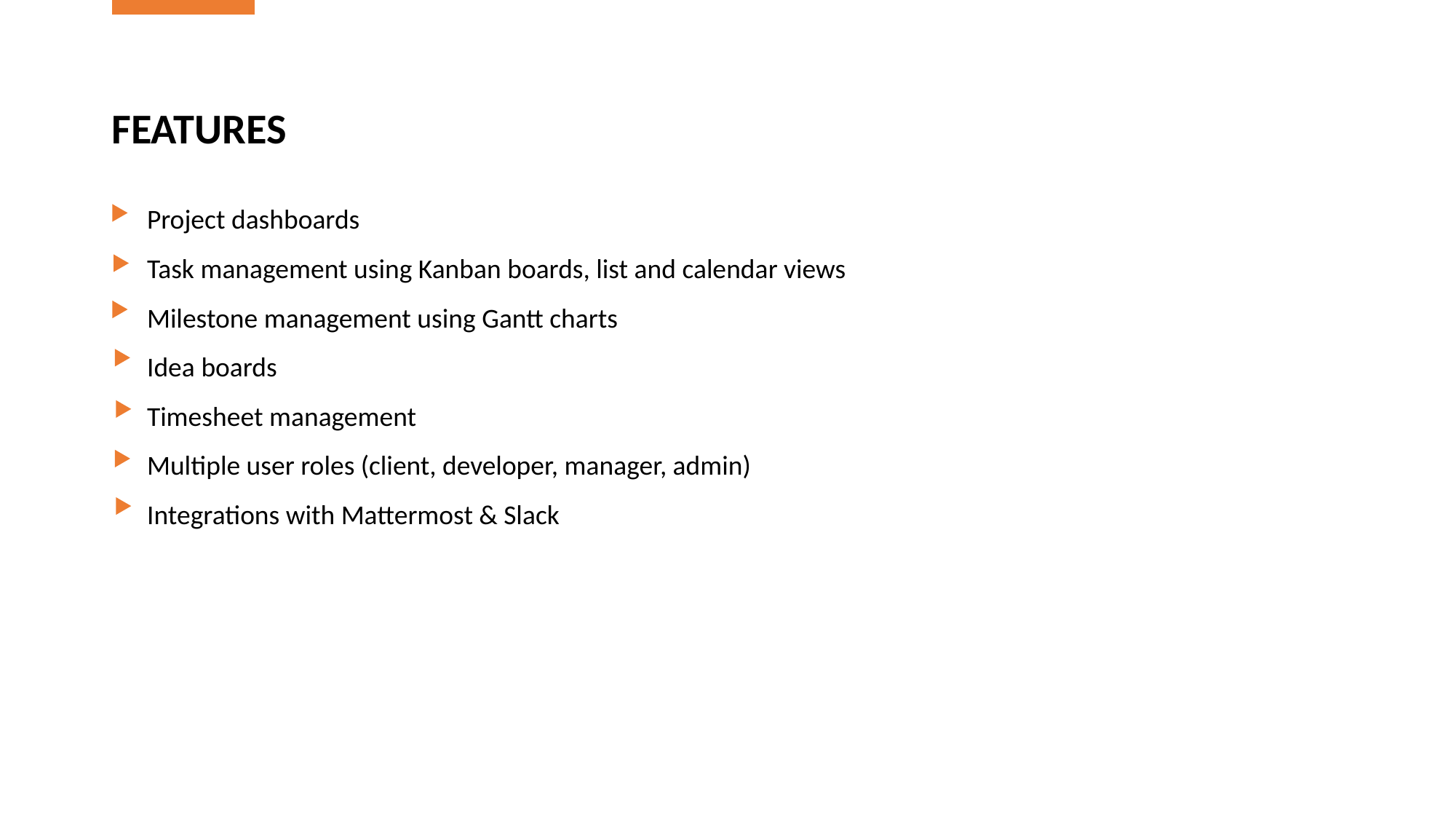

FEATURES
Project dashboards
Task management using Kanban boards, list and calendar views
Milestone management using Gantt charts
Idea boards
Timesheet management
Multiple user roles (client, developer, manager, admin)
Integrations with Mattermost & Slack